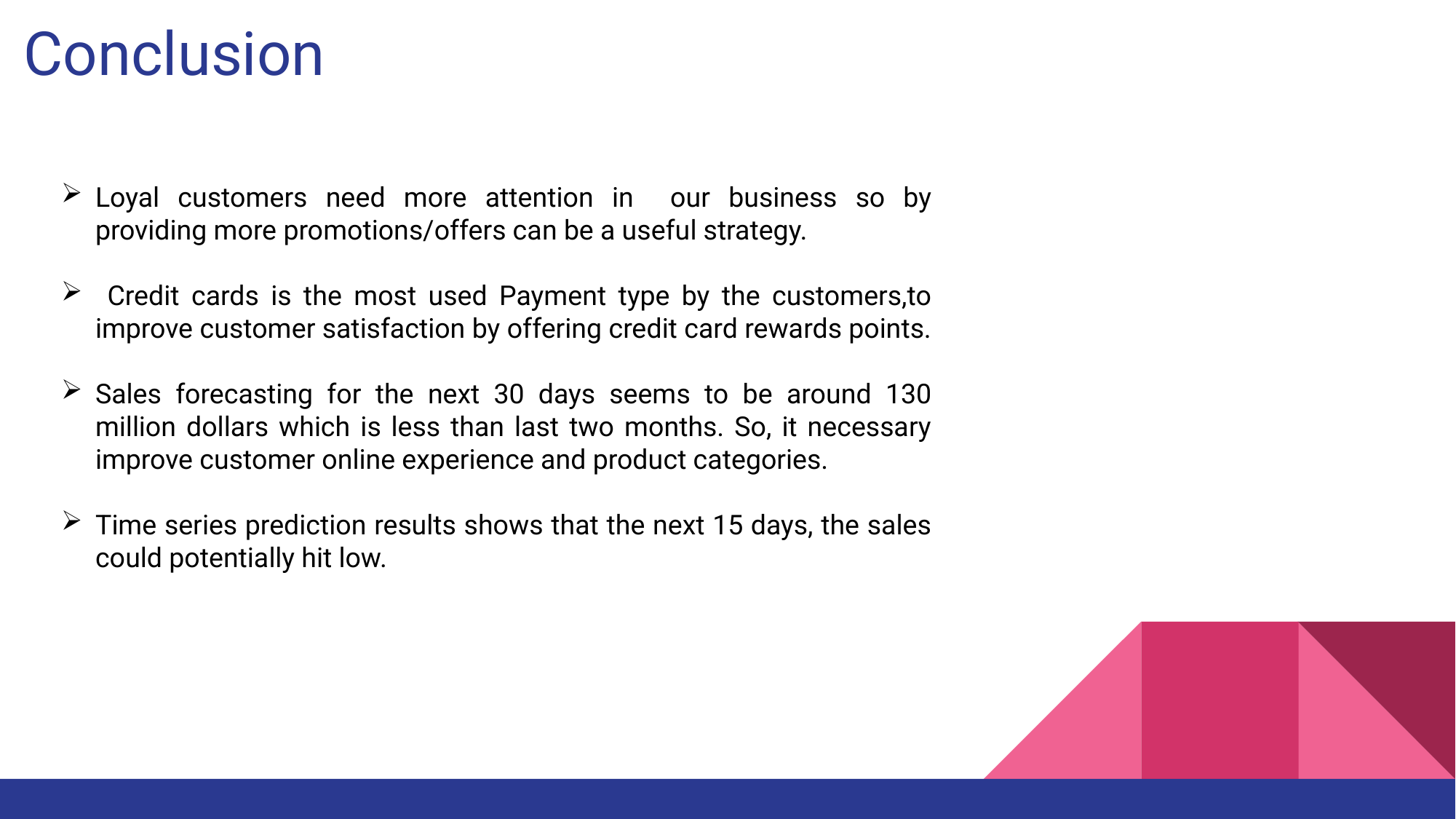

# Conclusion

Loyal customers need more attention in  our business so by providing more promotions/offers can be a useful strategy.

 Credit cards is the most used Payment type by the customers,to improve customer satisfaction by offering credit card rewards points.

Sales forecasting for the next 30 days seems to be around 130 million dollars which is less than last two months. So, it necessary improve customer online experience and product categories.

Time series prediction results shows that the next 15 days, the sales could potentially hit low.